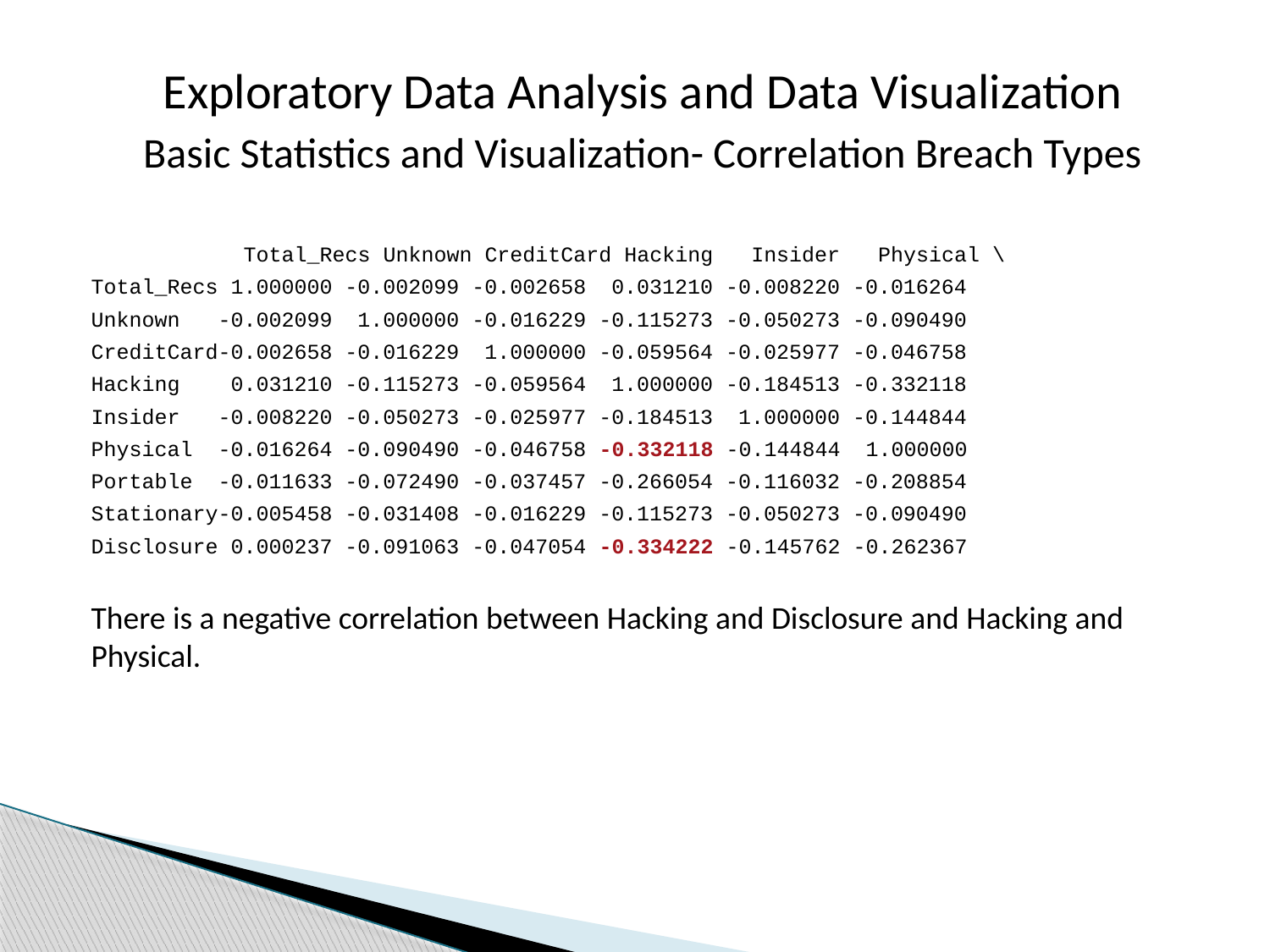

Exploratory Data Analysis and Data Visualization
Basic Statistics and Visualization- Correlation Breach Types

	  Total_Recs Unknown CreditCard Hacking   Insider   Physical \
Total_Recs 1.000000 -0.002099 -0.002658  0.031210 -0.008220 -0.016264
Unknown   -0.002099  1.000000 -0.016229 -0.115273 -0.050273 -0.090490
CreditCard-0.002658 -0.016229  1.000000 -0.059564 -0.025977 -0.046758
Hacking    0.031210 -0.115273 -0.059564  1.000000 -0.184513 -0.332118
Insider   -0.008220 -0.050273 -0.025977 -0.184513  1.000000 -0.144844
Physical  -0.016264 -0.090490 -0.046758 -0.332118 -0.144844  1.000000
Portable  -0.011633 -0.072490 -0.037457 -0.266054 -0.116032 -0.208854
Stationary-0.005458 -0.031408 -0.016229 -0.115273 -0.050273 -0.090490
Disclosure 0.000237 -0.091063 -0.047054 -0.334222 -0.145762 -0.262367

There is a negative correlation between Hacking and Disclosure and Hacking and Physical.